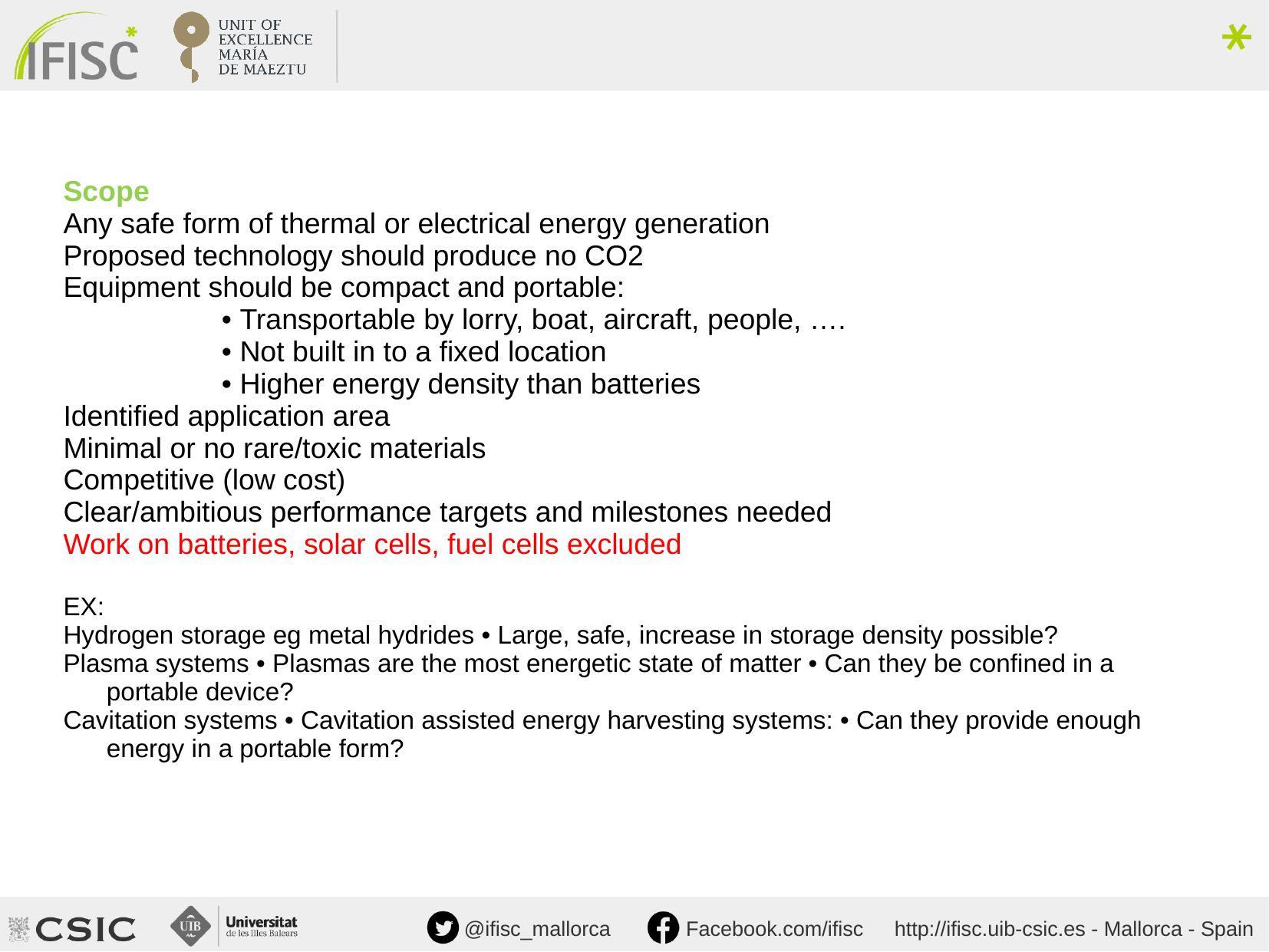

Scope
Any safe form of thermal or electrical energy generation
Proposed technology should produce no CO2
Equipment should be compact and portable:
		• Transportable by lorry, boat, aircraft, people, ….
		• Not built in to a fixed location
		• Higher energy density than batteries
Identified application area
Minimal or no rare/toxic materials
Competitive (low cost)
Clear/ambitious performance targets and milestones needed
Work on batteries, solar cells, fuel cells excluded

EX:
Hydrogen storage eg metal hydrides • Large, safe, increase in storage density possible?
Plasma systems • Plasmas are the most energetic state of matter • Can they be confined in a portable device?
Cavitation systems • Cavitation assisted energy harvesting systems: • Can they provide enough energy in a portable form?